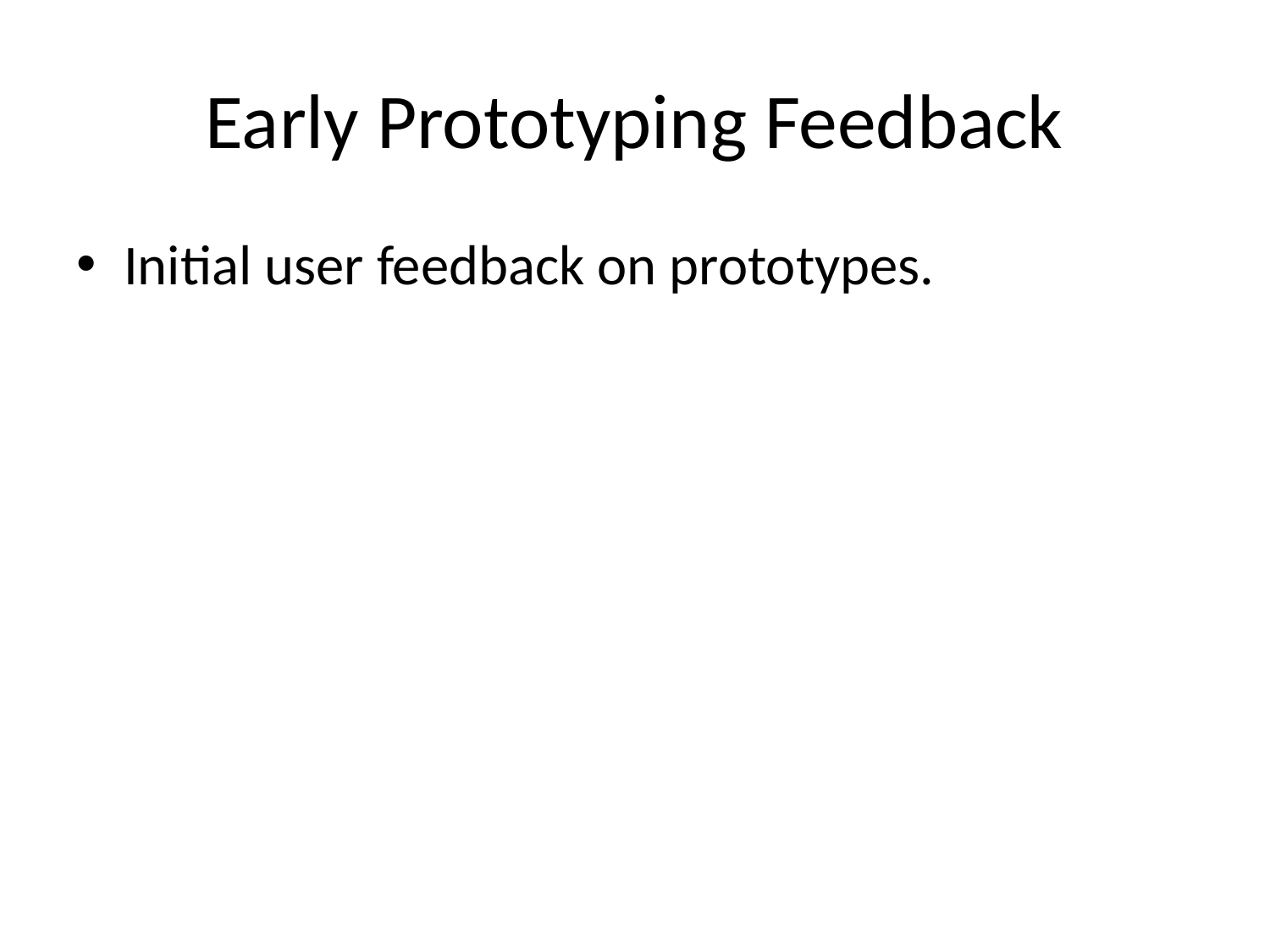

# Early Prototyping Feedback
Initial user feedback on prototypes.